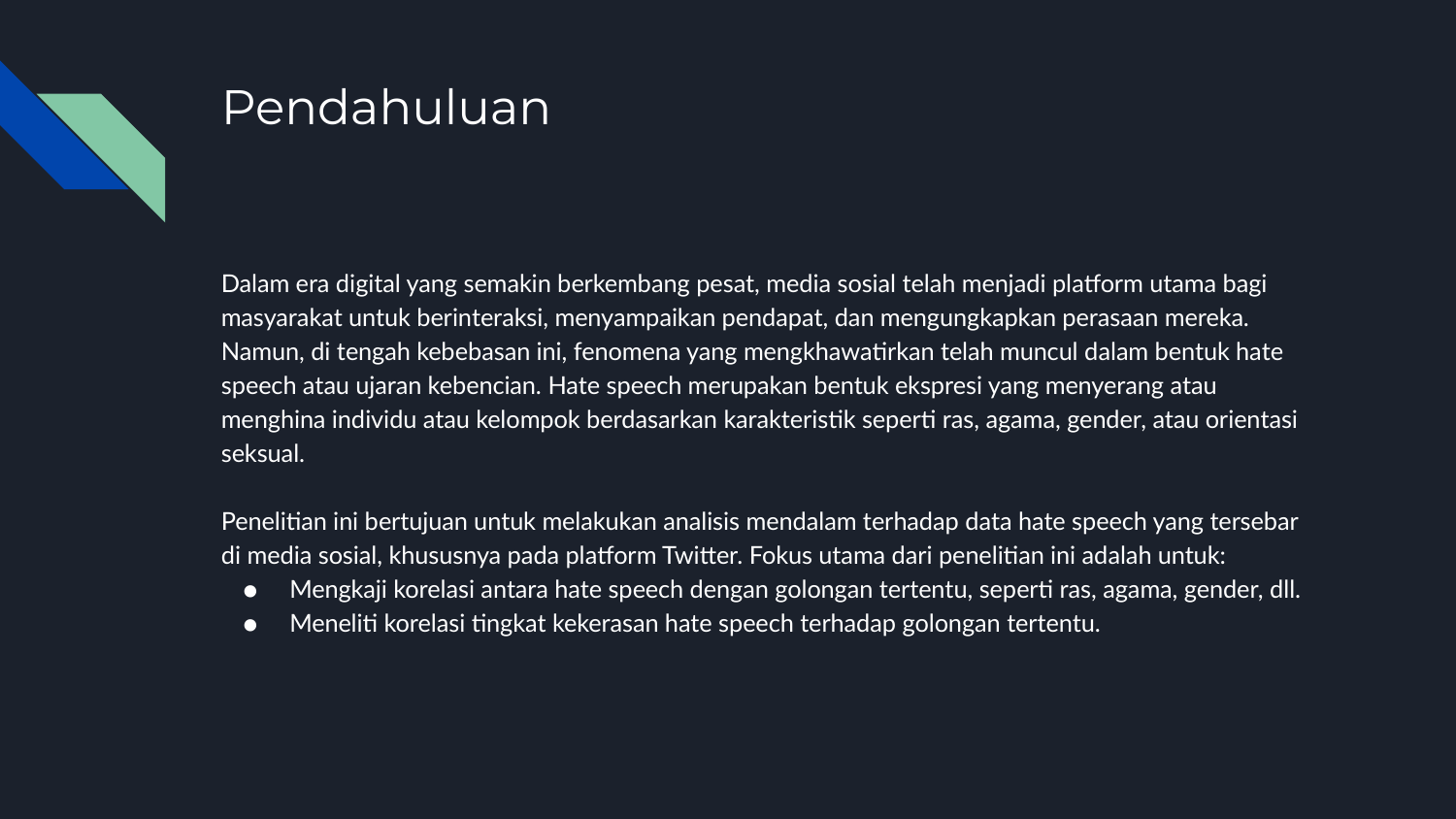

# Pendahuluan
Dalam era digital yang semakin berkembang pesat, media sosial telah menjadi platform utama bagi masyarakat untuk berinteraksi, menyampaikan pendapat, dan mengungkapkan perasaan mereka. Namun, di tengah kebebasan ini, fenomena yang mengkhawatirkan telah muncul dalam bentuk hate speech atau ujaran kebencian. Hate speech merupakan bentuk ekspresi yang menyerang atau menghina individu atau kelompok berdasarkan karakteristik seperti ras, agama, gender, atau orientasi seksual.

Penelitian ini bertujuan untuk melakukan analisis mendalam terhadap data hate speech yang tersebar di media sosial, khususnya pada platform Twitter. Fokus utama dari penelitian ini adalah untuk:
Mengkaji korelasi antara hate speech dengan golongan tertentu, seperti ras, agama, gender, dll.
Meneliti korelasi tingkat kekerasan hate speech terhadap golongan tertentu.